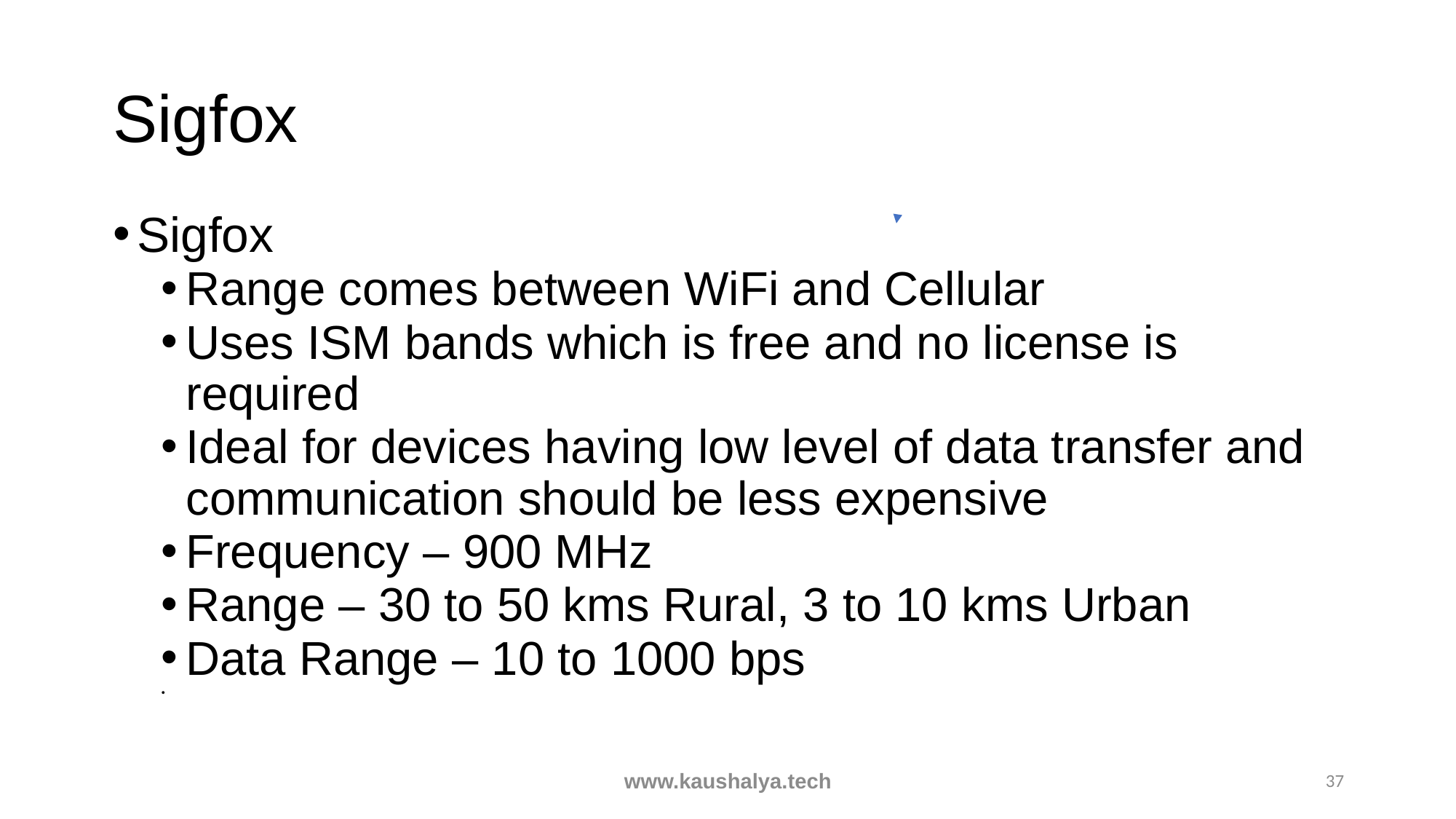

# Sigfox
Sigfox
Range comes between WiFi and Cellular
Uses ISM bands which is free and no license is required
Ideal for devices having low level of data transfer and communication should be less expensive
Frequency – 900 MHz
Range – 30 to 50 kms Rural, 3 to 10 kms Urban
Data Range – 10 to 1000 bps

www.kaushalya.tech
37